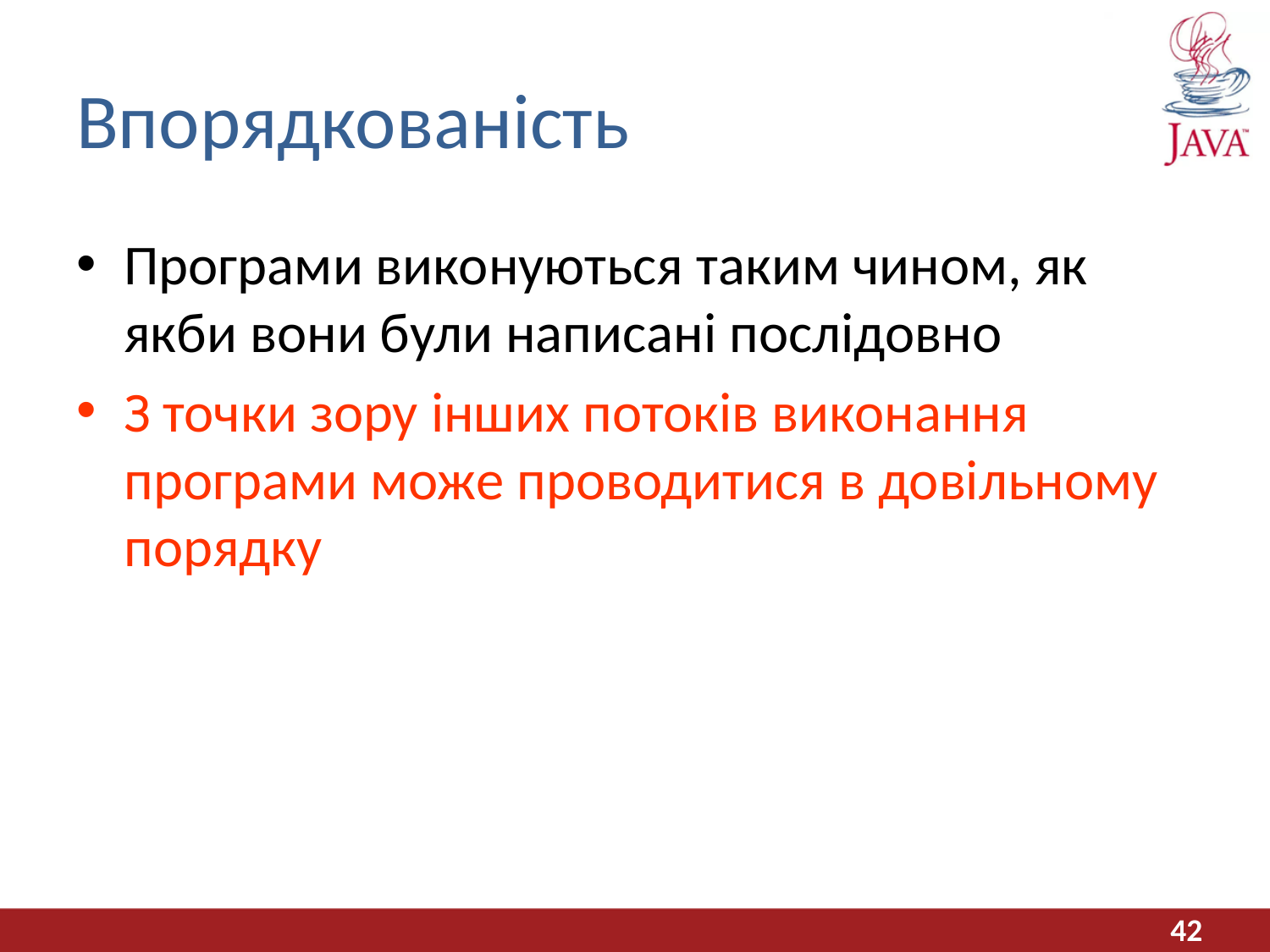

# Впорядкованість
Програми виконуються таким чином, як якби вони були написані послідовно
З точки зору інших потоків виконання програми може проводитися в довільному порядку